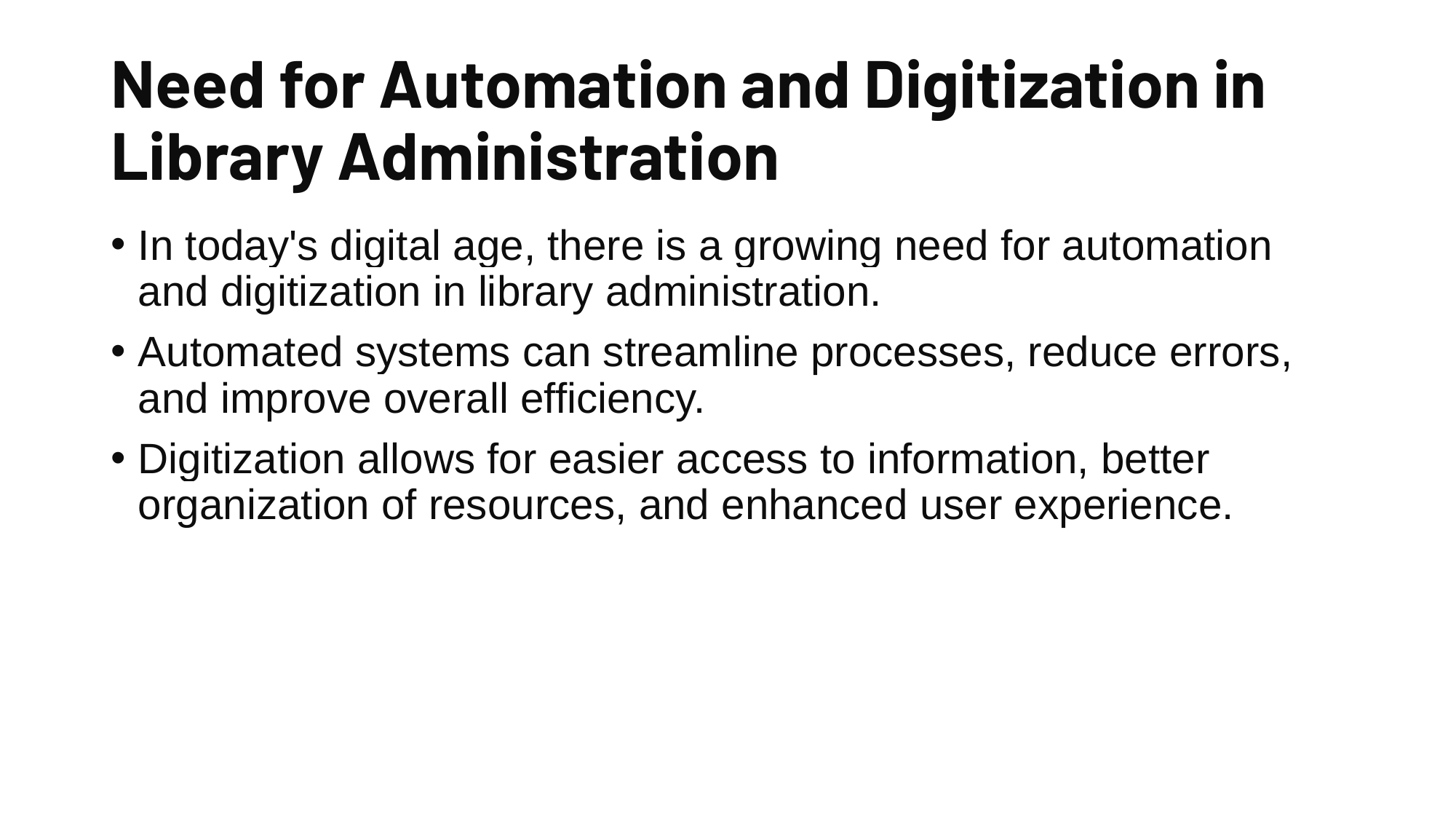

# Need for Automation and Digitization in Library Administration
In today's digital age, there is a growing need for automation and digitization in library administration.
Automated systems can streamline processes, reduce errors, and improve overall efficiency.
Digitization allows for easier access to information, better organization of resources, and enhanced user experience.